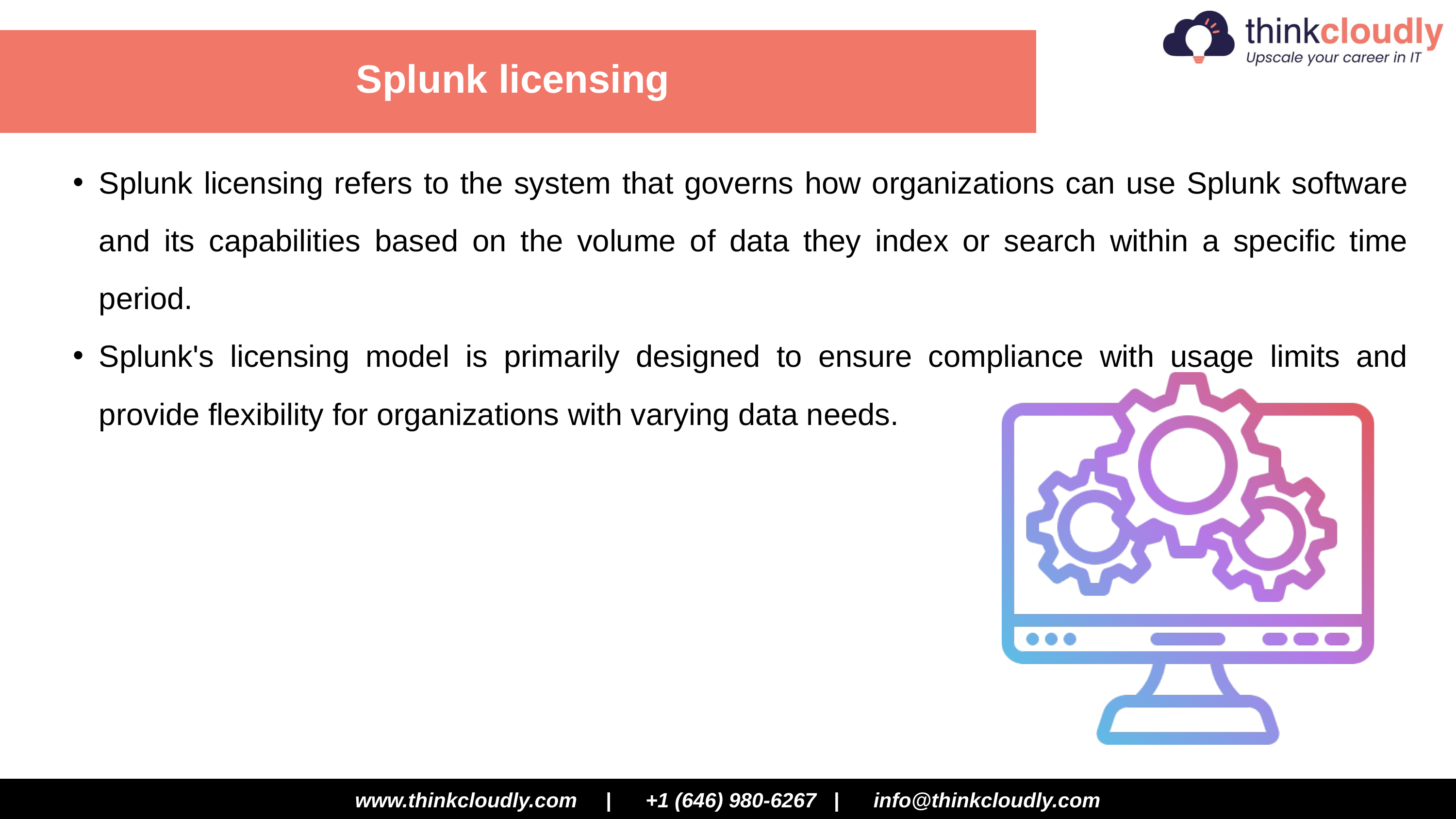

Splunk licensing
Splunk licensing refers to the system that governs how organizations can use Splunk software and its capabilities based on the volume of data they index or search within a specific time period.
Splunk's licensing model is primarily designed to ensure compliance with usage limits and provide flexibility for organizations with varying data needs.

www.thinkcloudly.com     |      +1 (646) 980‑6267   |      info@thinkcloudly.com